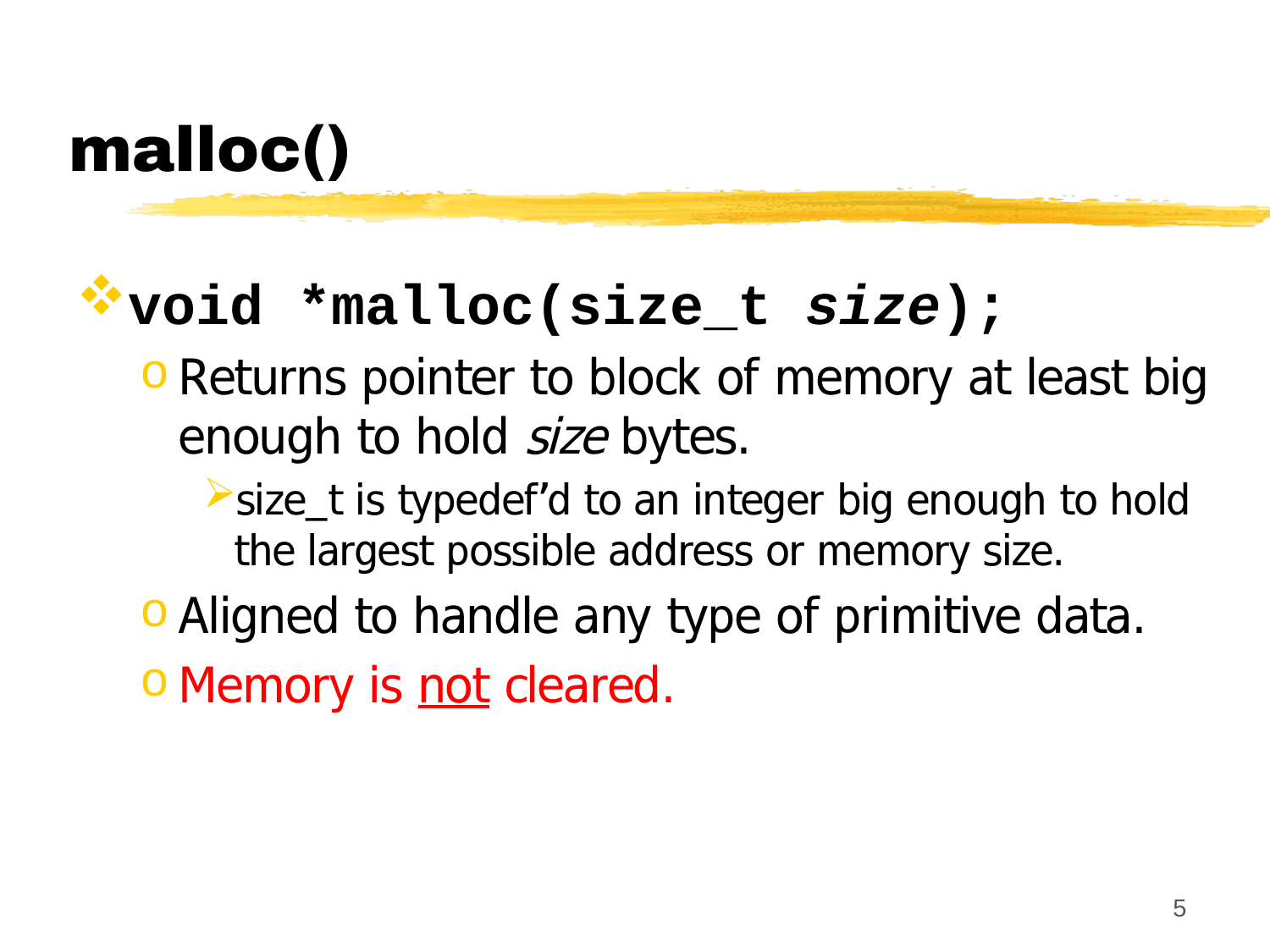

# malloc()
void *malloc(size_t size);
Returns pointer to block of memory at least big enough to hold size bytes.
size_t is typedef’d to an integer big enough to hold the largest possible address or memory size.
Aligned to handle any type of primitive data.
Memory is not cleared.
5